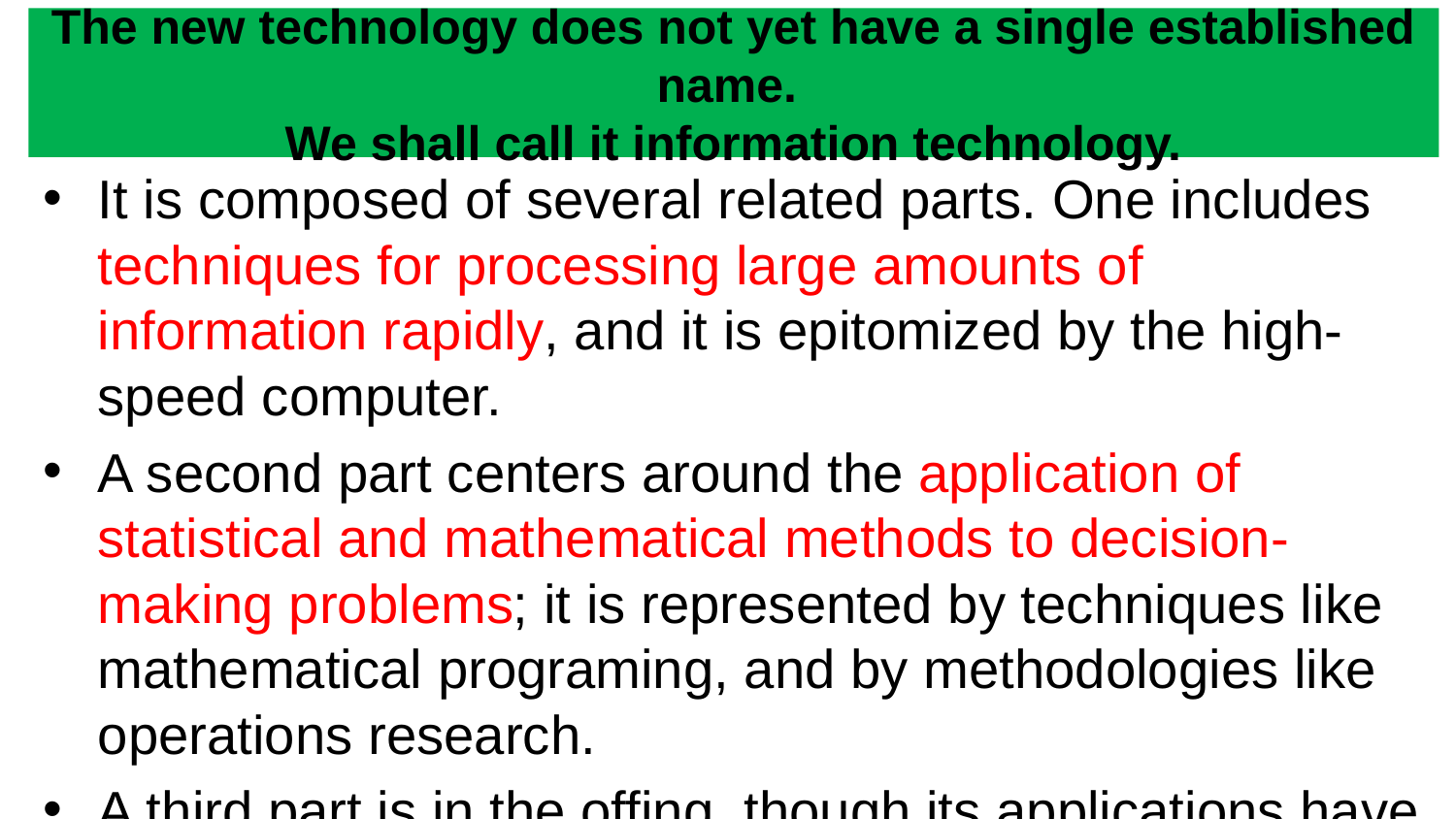

# The new technology does not yet have a single established name. We shall call it information technology.
It is composed of several related parts. One includes techniques for processing large amounts of information rapidly, and it is epitomized by the high-speed computer.
A second part centers around the application of statistical and mathematical methods to decision-making problems; it is represented by techniques like mathematical programing, and by methodologies like operations research.
A third part is in the offing, though its applications have not yet emerged very clearly; it consists of the simulation of higher-order thinking through computer programs.